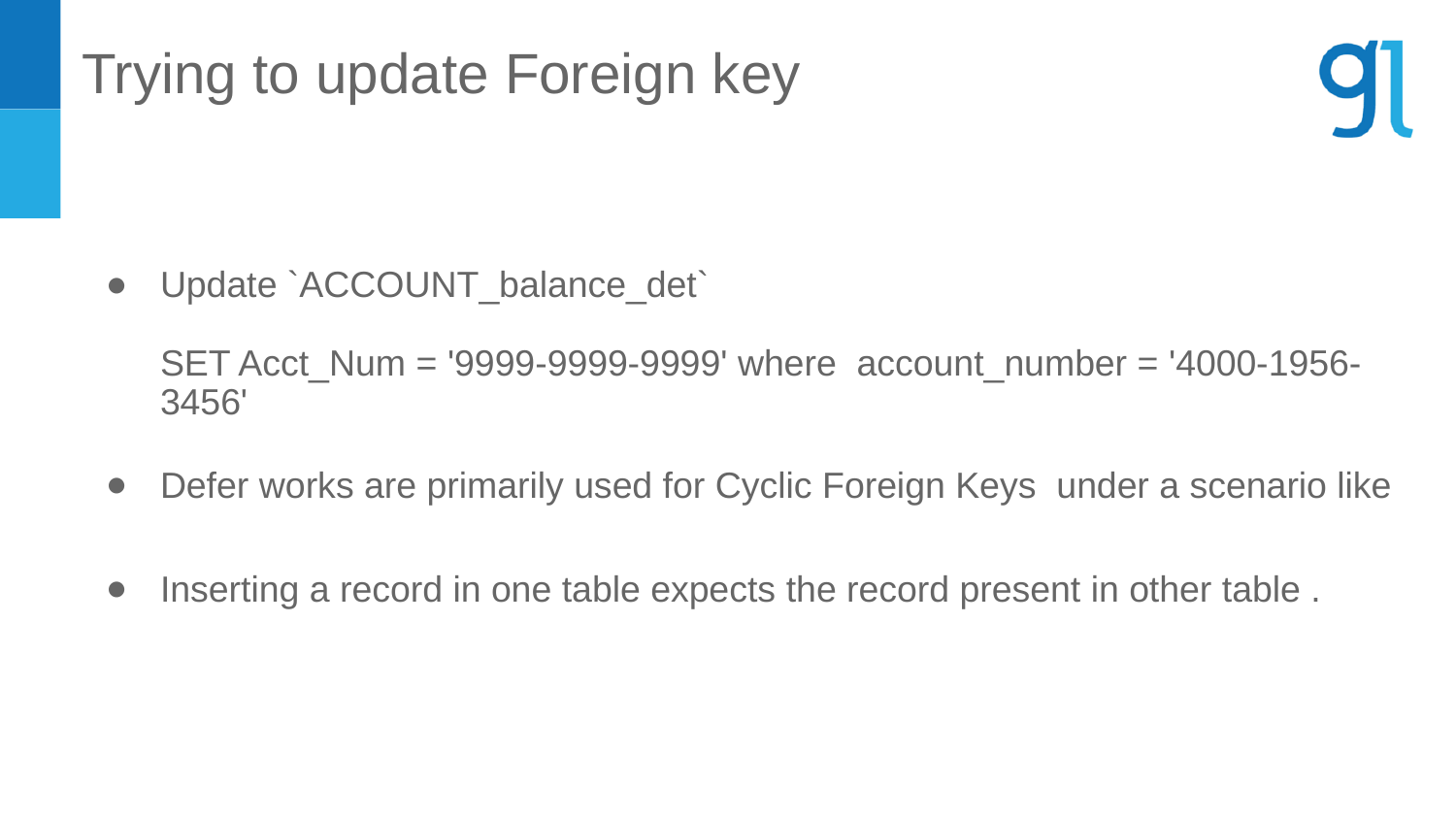

Trying to update Foreign key

Update `ACCOUNT_balance_det`

SET Acct_Num = '9999-9999-9999' where  account_number = '4000-1956-3456'

Defer works are primarily used for Cyclic Foreign Keys  under a scenario like

Inserting a record in one table expects the record present in other table .